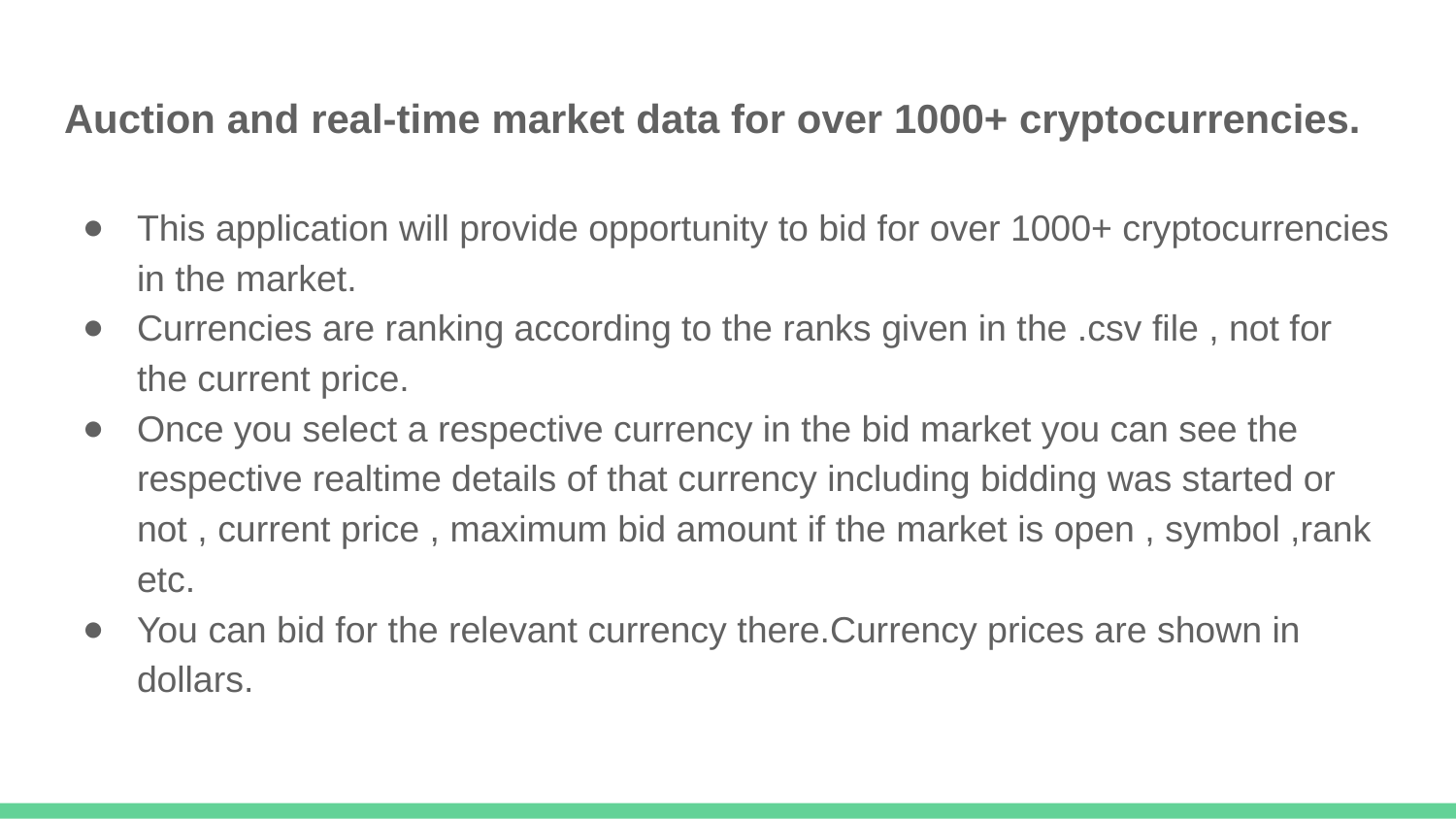

# Auction and real-time market data for over 1000+ cryptocurrencies.
This application will provide opportunity to bid for over 1000+ cryptocurrencies in the market.
Currencies are ranking according to the ranks given in the .csv file , not for the current price.
Once you select a respective currency in the bid market you can see the respective realtime details of that currency including bidding was started or not , current price , maximum bid amount if the market is open , symbol ,rank etc.
You can bid for the relevant currency there.Currency prices are shown in dollars.